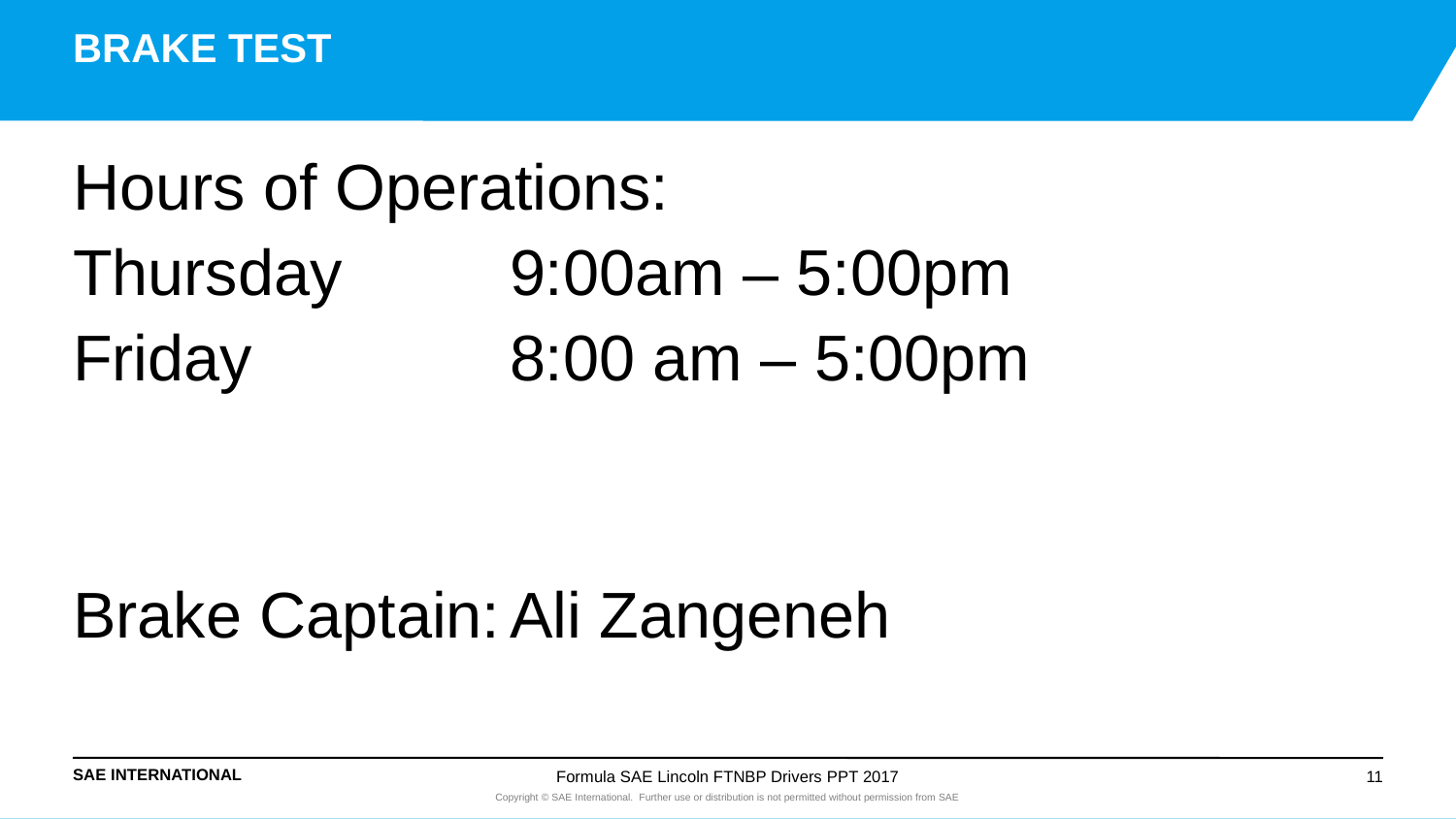

# BRAKE TEST
Hours of Operations:
Thursday		9:00am – 5:00pm
Friday		8:00 am – 5:00pm

Brake Captain:	Ali Zangeneh
Formula SAE Lincoln FTNBP Drivers PPT 2017
11